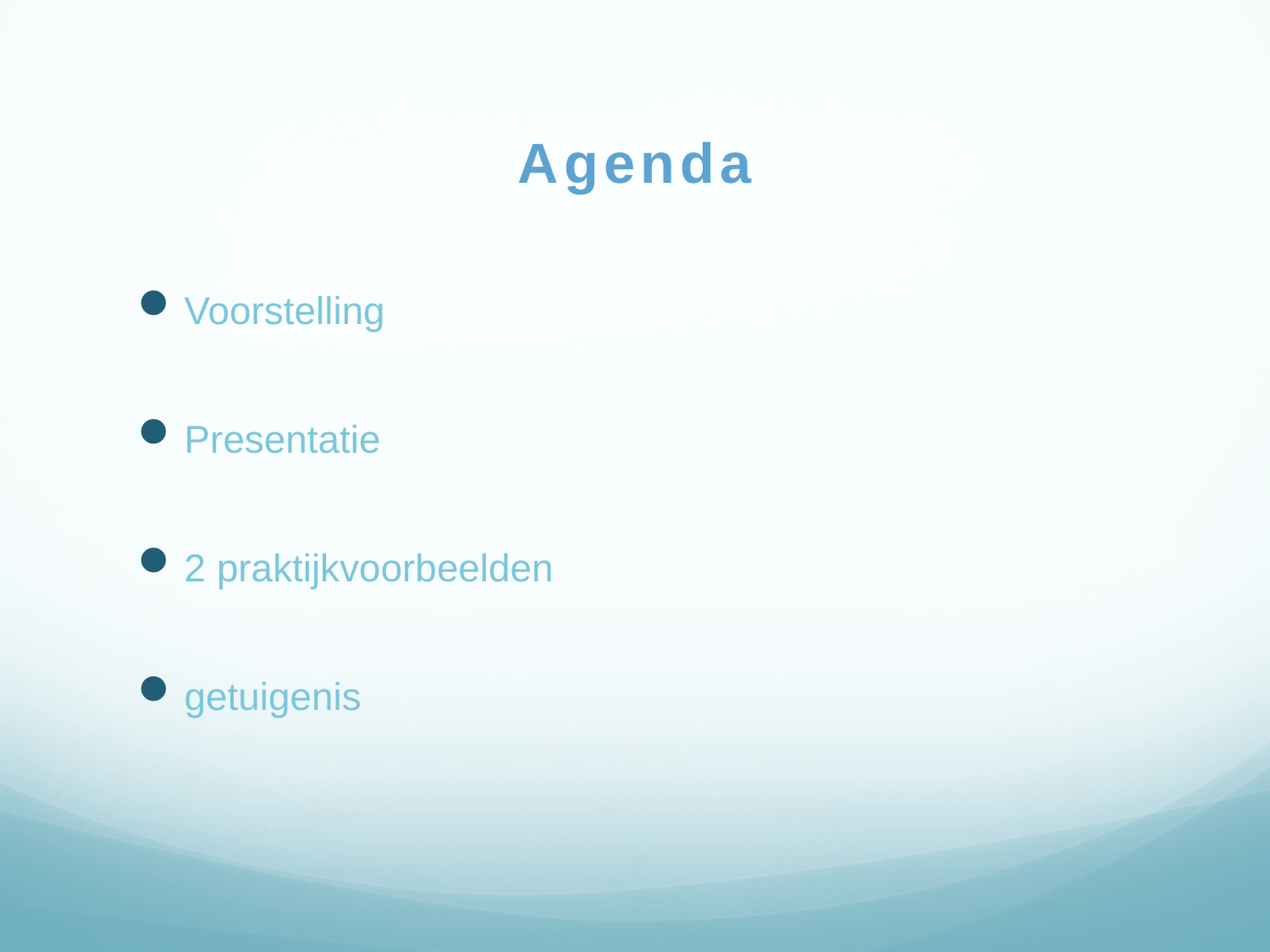

# Agenda

Voorstelling

Presentatie

2 praktijkvoorbeelden

getuigenis